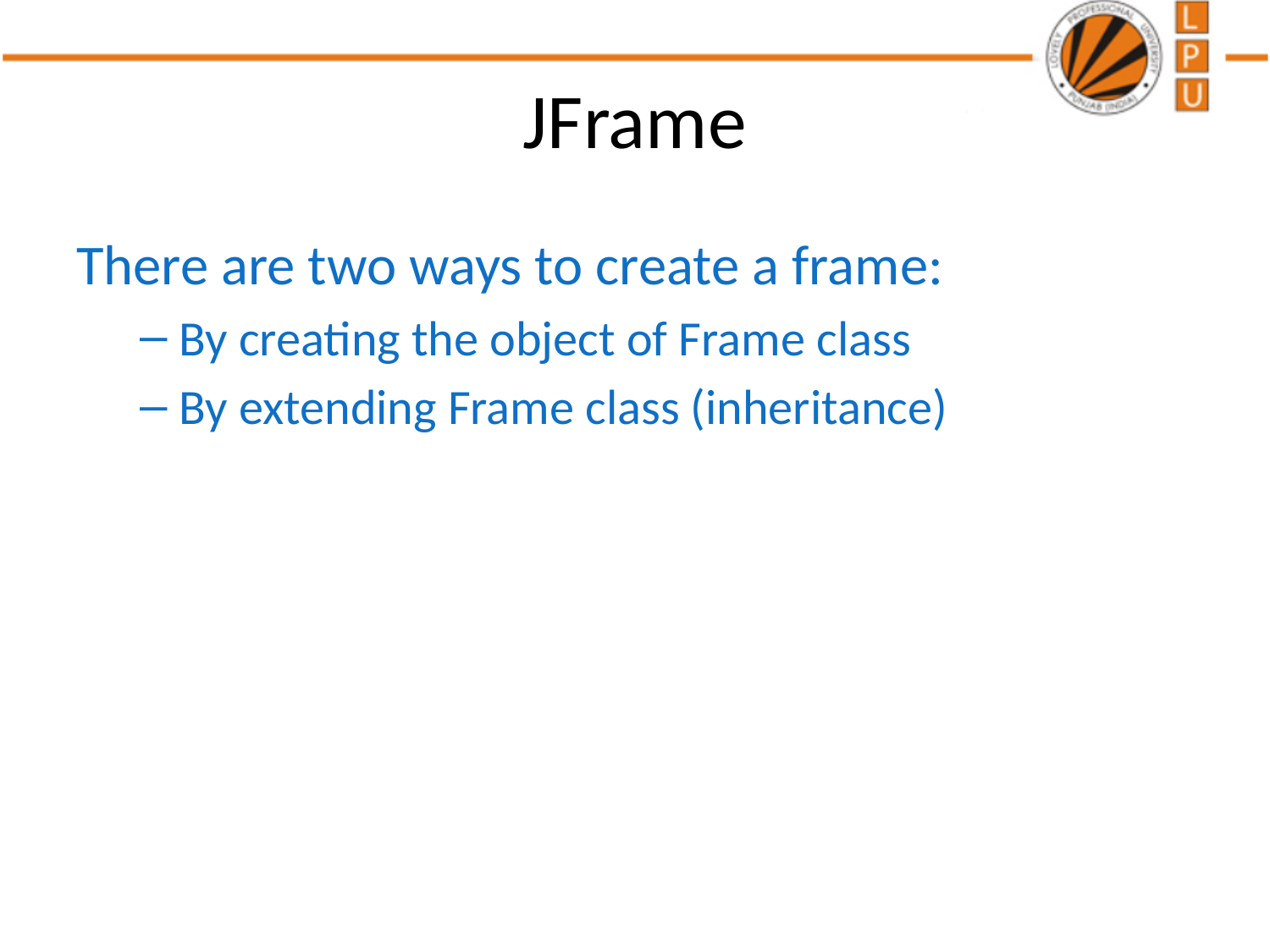

# JFrame
There are two ways to create a frame:
By creating the object of Frame class
By extending Frame class (inheritance)